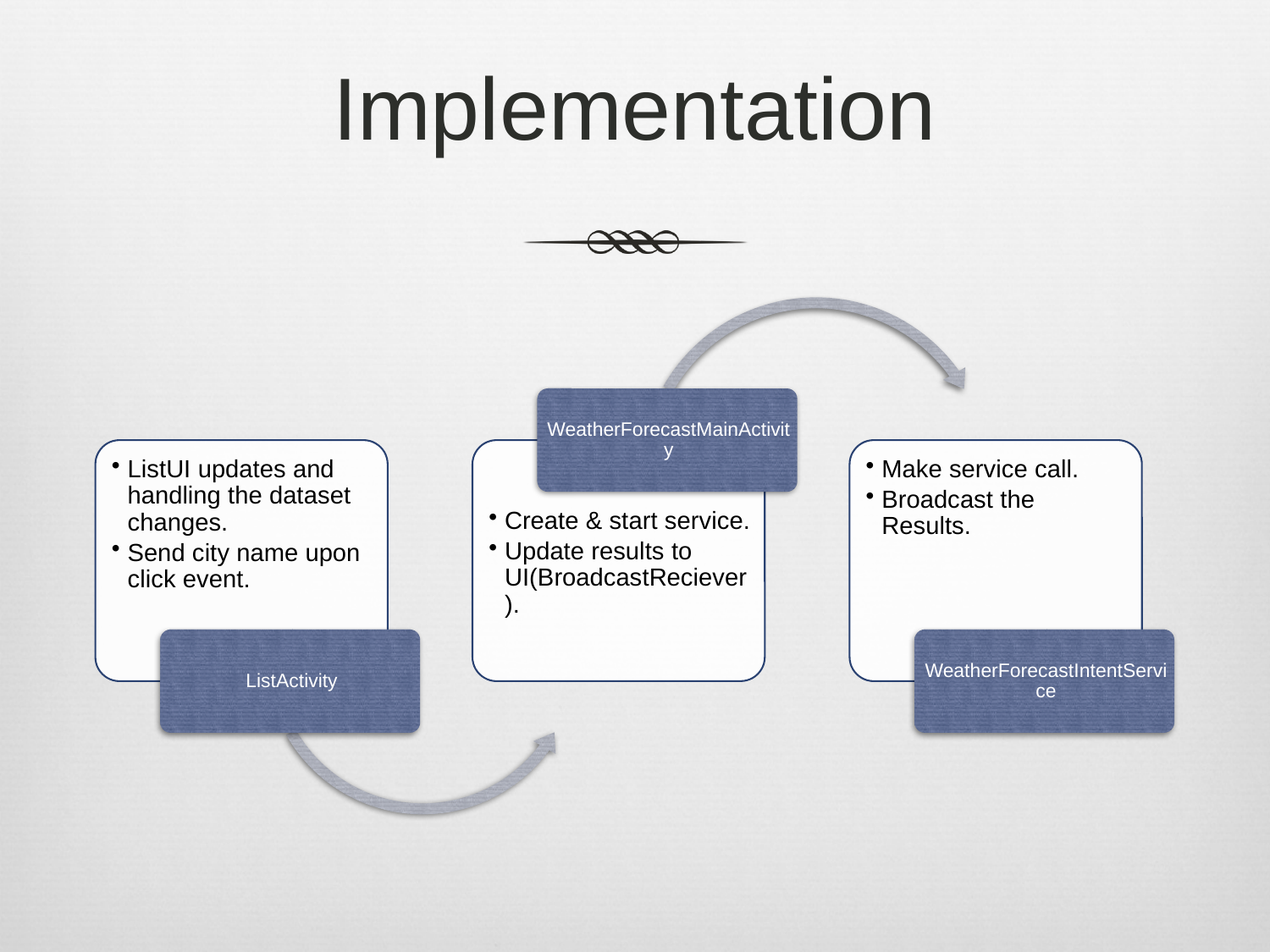

# Implementation
ListUI updates and handling the dataset changes.
Send city name upon click event.
ListActivity
Create & start service.
Update results to UI(BroadcastReciever).
WeatherForecastMainActivity
Make service call.
Broadcast the Results.
WeatherForecastIntentService